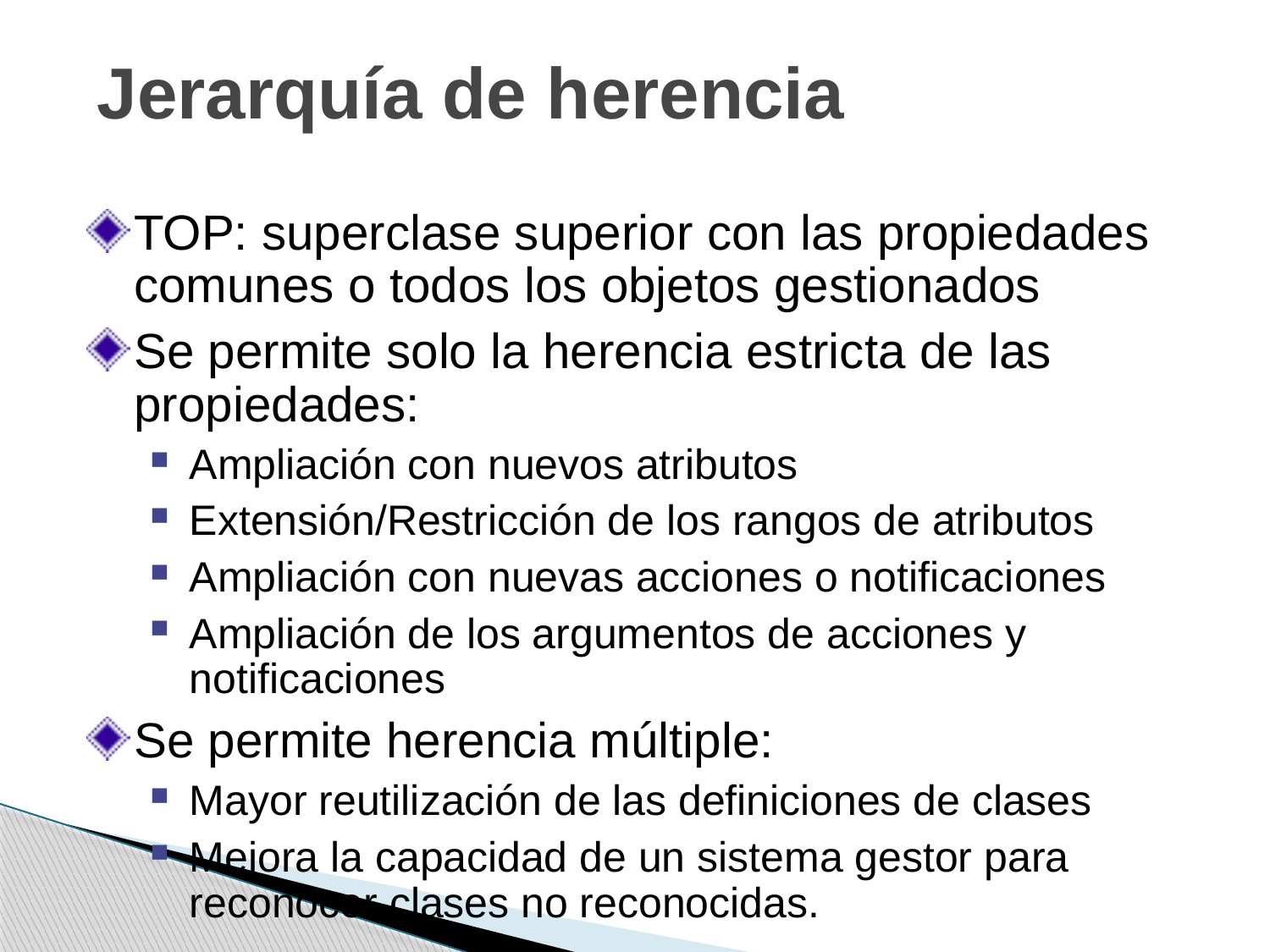

# Jerarquía de herencia
TOP: superclase superior con las propiedades comunes o todos los objetos gestionados
Se permite solo la herencia estricta de las propiedades:
Ampliación con nuevos atributos
Extensión/Restricción de los rangos de atributos
Ampliación con nuevas acciones o notificaciones
Ampliación de los argumentos de acciones y notificaciones
Se permite herencia múltiple:
Mayor reutilización de las definiciones de clases
Mejora la capacidad de un sistema gestor para reconocer clases no reconocidas.